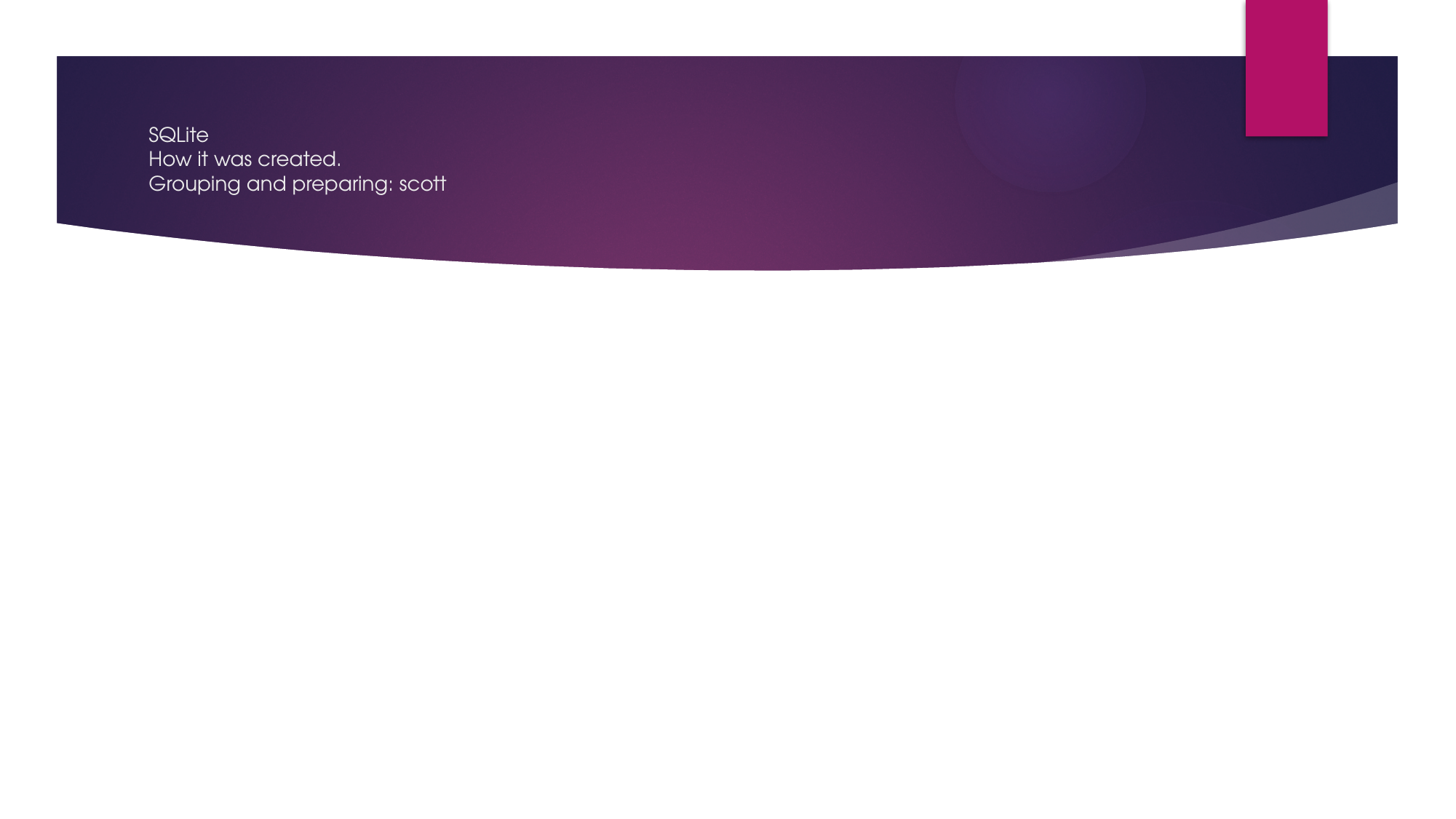

# SQLite How it was created. Grouping and preparing: scott